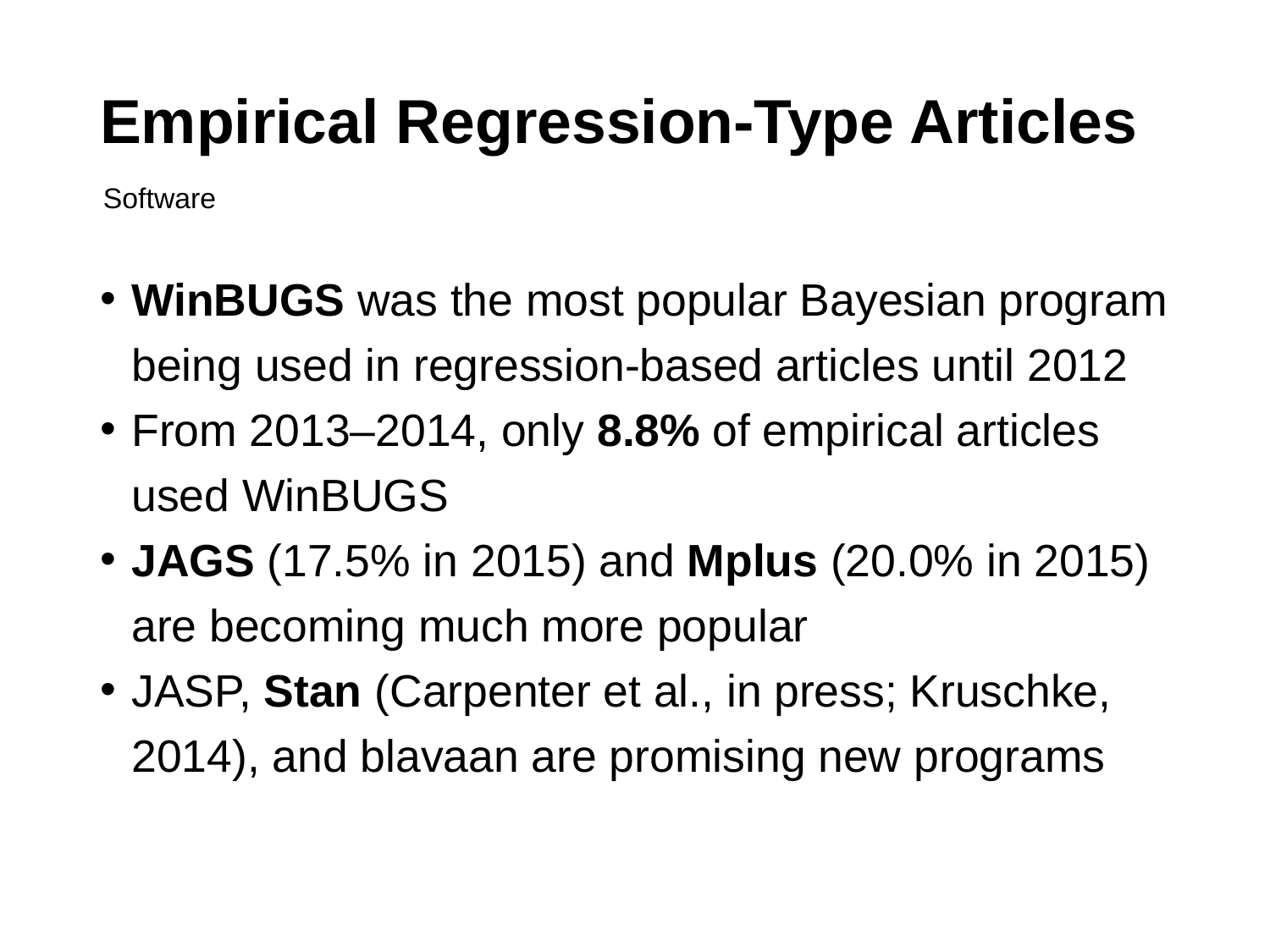

# Empirical Regression-Type Articles
Software
WinBUGS was the most popular Bayesian program being used in regression-based articles until 2012
From 2013–2014, only 8.8% of empirical articles used WinBUGS
JAGS (17.5% in 2015) and Mplus (20.0% in 2015) are becoming much more popular
JASP, Stan (Carpenter et al., in press; Kruschke, 2014), and blavaan are promising new programs